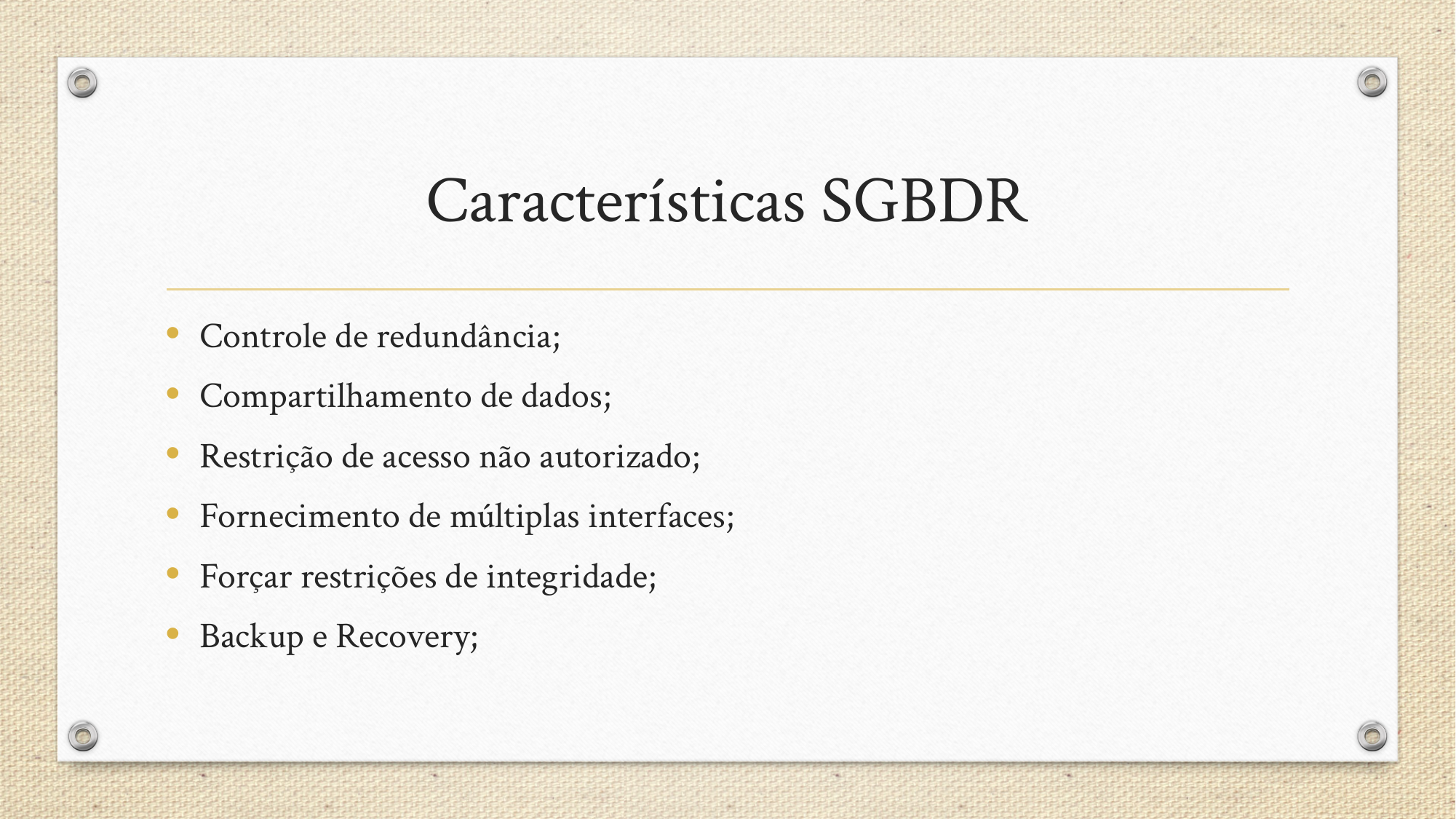

# Características SGBDR
Controle de redundância;
Compartilhamento de dados;
Restrição de acesso não autorizado;
Fornecimento de múltiplas interfaces;
Forçar restrições de integridade;
Backup e Recovery;